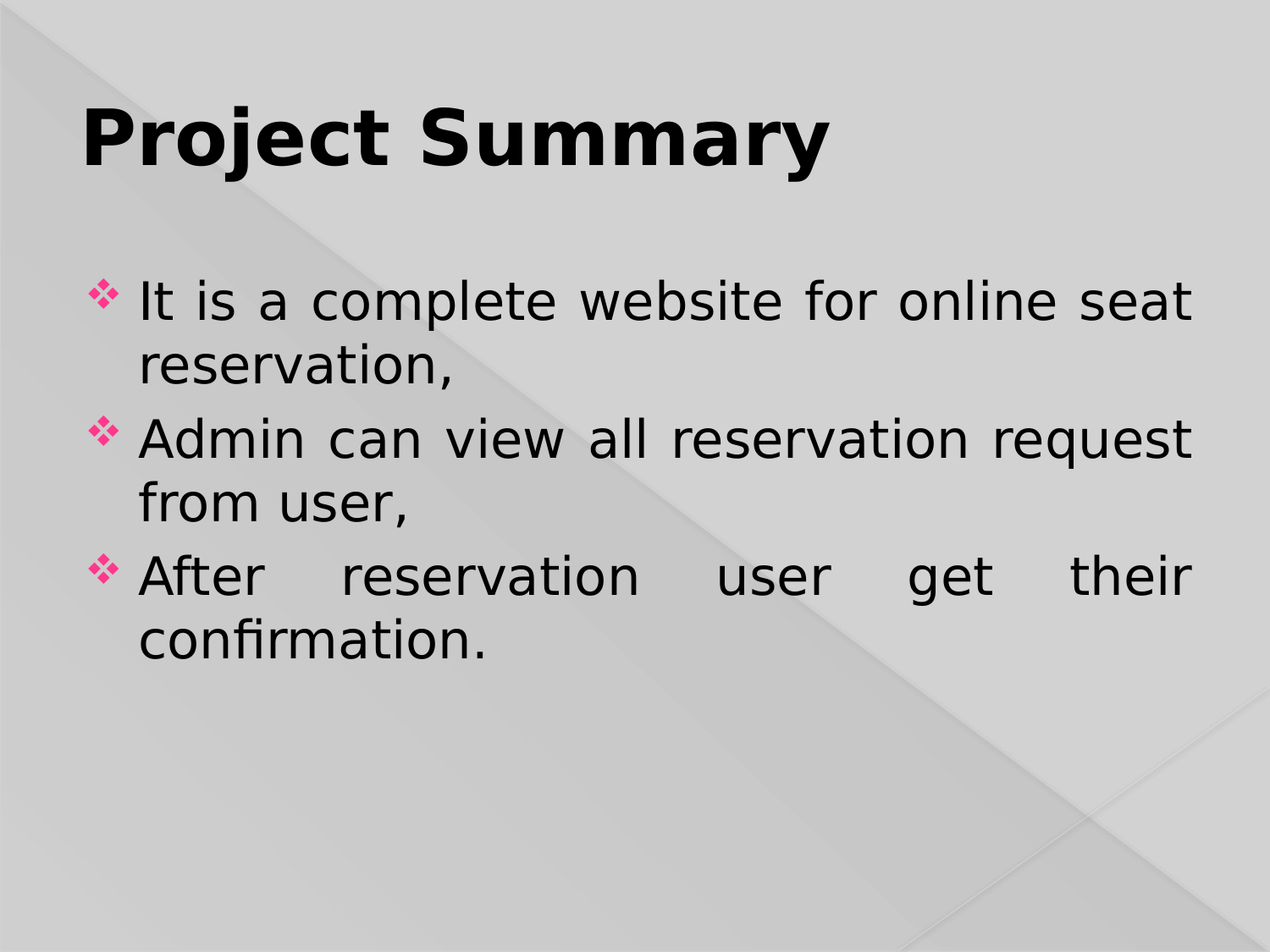

# Project Summary
It is a complete website for online seat reservation,
Admin can view all reservation request from user,
After reservation user get their confirmation.